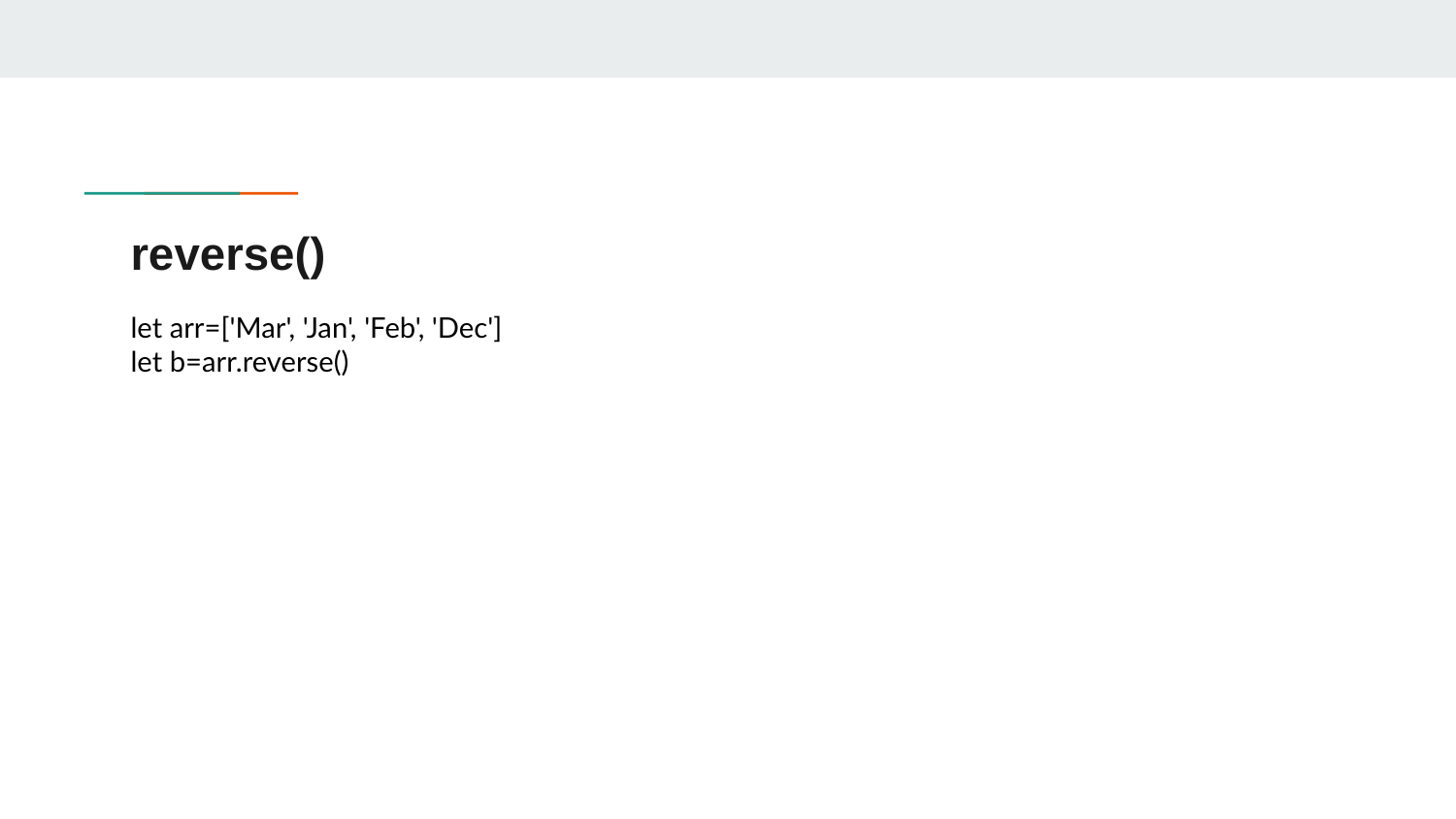

# reverse()
let arr=['Mar', 'Jan', 'Feb', 'Dec']
let b=arr.reverse()